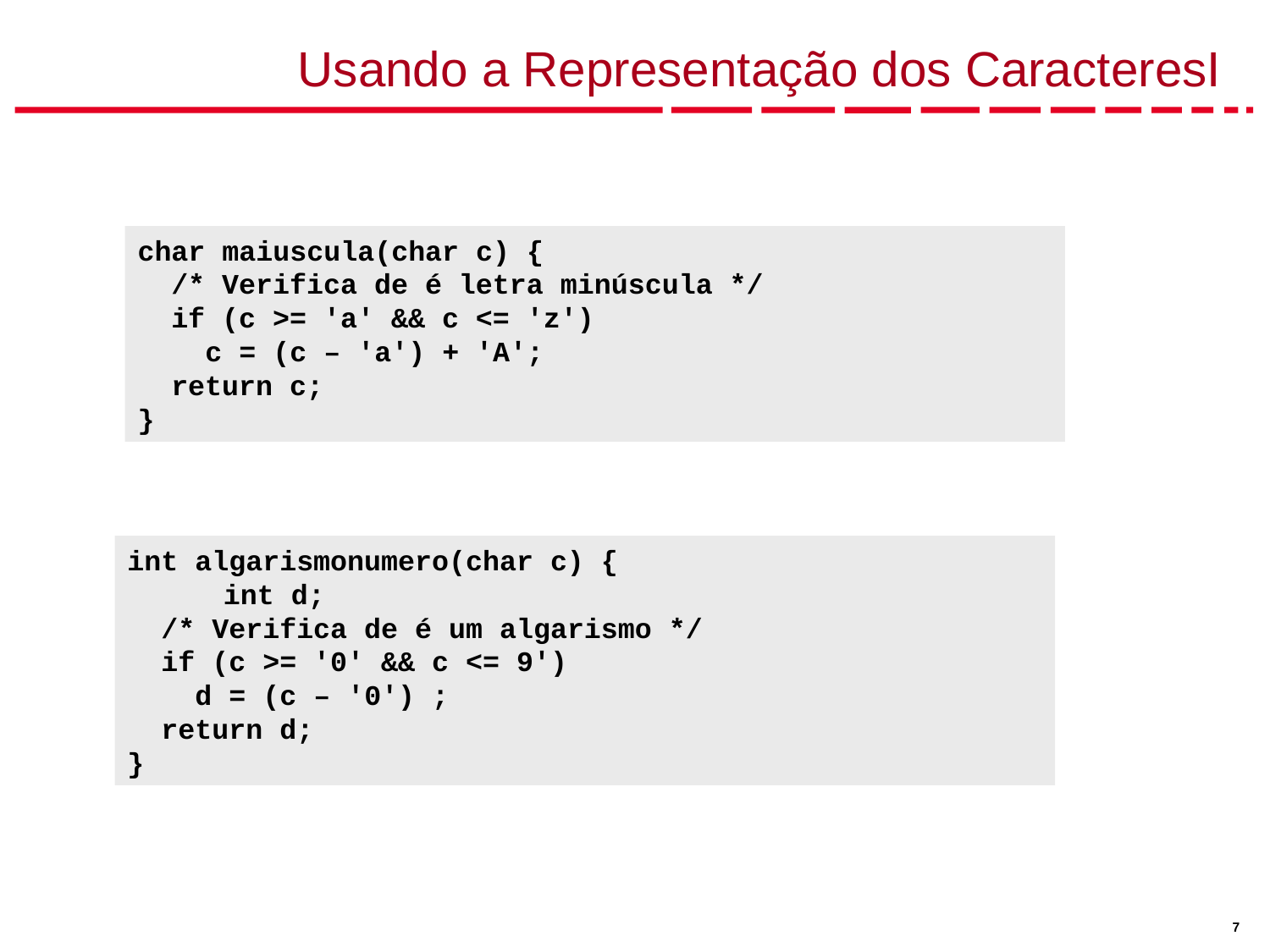

# Usando a Representação dos CaracteresI
char maiuscula(char c) {
  /* Verifica de é letra minúscula */
  if (c >= 'a' && c <= 'z')
    c = (c – 'a') + 'A';
  return c;
}
int algarismonumero(char c) {
	  int d;
  /* Verifica de é um algarismo */
  if (c >= '0' && c <= 9')
    d = (c – '0') ;
  return d;
}